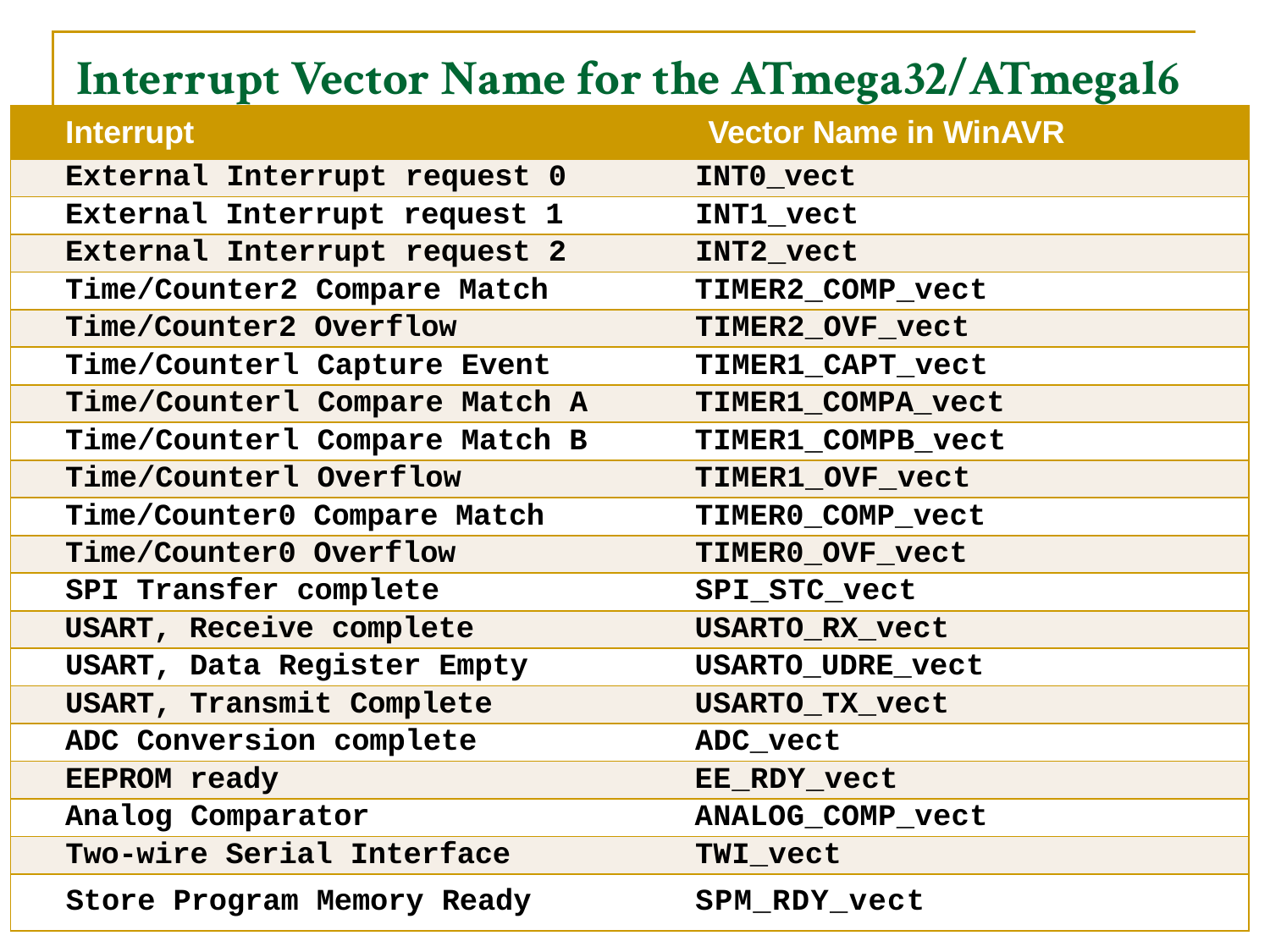

# Interrupt Vector Name for the ATmega32/ATmegal6 in WinAVR
| Interrupt | Vector Name in WinAVR |
| --- | --- |
| External Interrupt request 0 | INT0\_vect |
| External Interrupt request 1 | INT1\_vect |
| External Interrupt request 2 | INT2\_vect |
| Time/Counter2 Compare Match | TIMER2\_COMP\_vect |
| Time/Counter2 Overflow | TIMER2\_OVF\_vect |
| Time/Counterl Capture Event | TIMER1\_CAPT\_vect |
| Time/Counterl Compare Match A | TIMER1\_COMPA\_vect |
| Time/Counterl Compare Match B | TIMER1\_COMPB\_vect |
| Time/Counterl Overflow | TIMER1\_OVF\_vect |
| Time/Counter0 Compare Match | TIMER0\_COMP\_vect |
| Time/Counter0 Overflow | TIMER0\_OVF\_vect |
| SPI Transfer complete | SPI\_STC\_vect |
| USART, Receive complete | USARTO\_RX\_vect |
| USART, Data Register Empty | USARTO\_UDRE\_vect |
| USART, Transmit Complete | USARTO\_TX\_vect |
| ADC Conversion complete | ADC\_vect |
| EEPROM ready | EE\_RDY\_vect |
| Analog Comparator | ANALOG\_COMP\_vect |
| Two-wire Serial Interface | TWI\_vect |
| Store Program Memory Ready | SPM\_RDY\_vect |